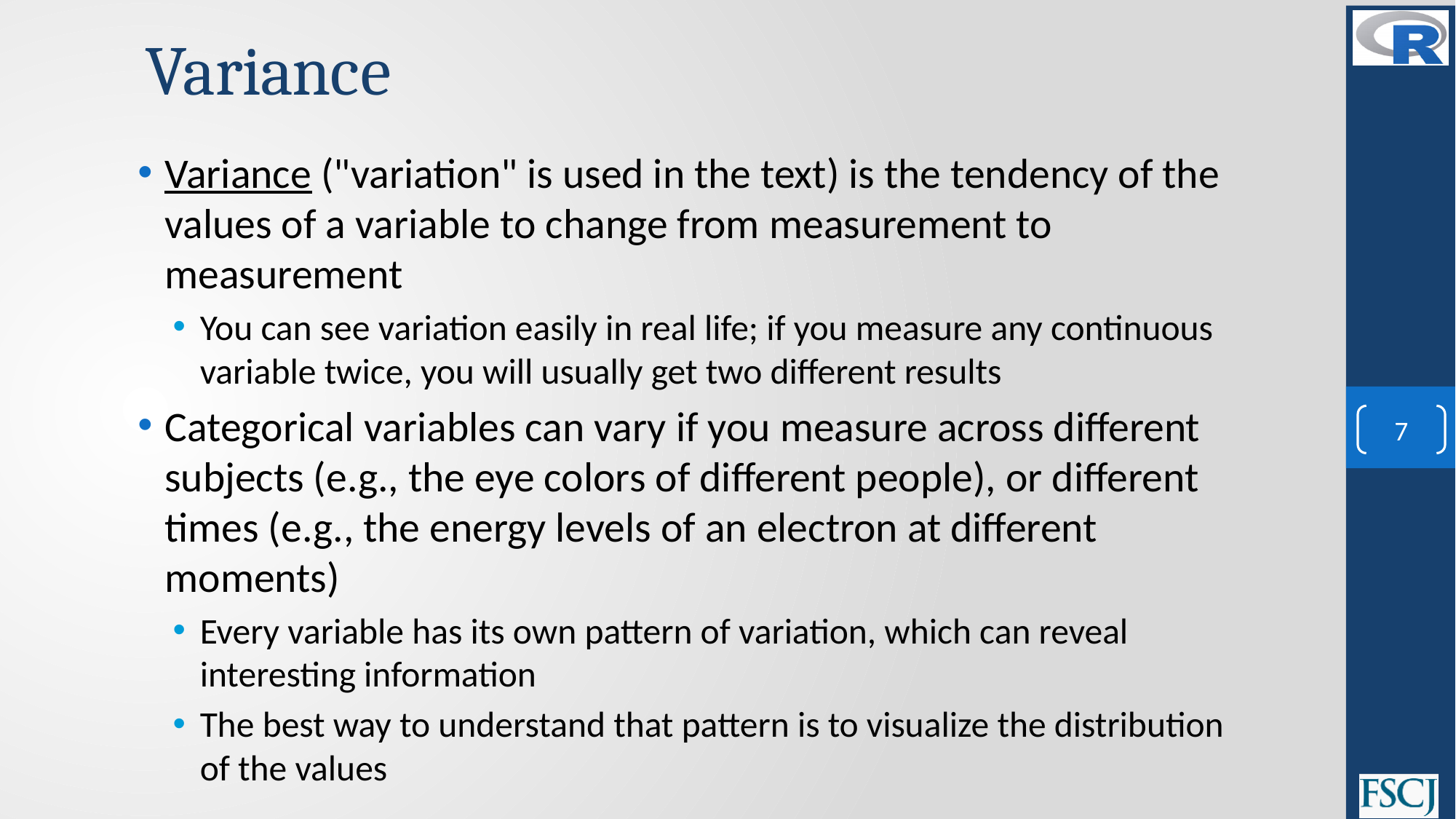

# Variance
Variance ("variation" is used in the text) is the tendency of the values of a variable to change from measurement to measurement
You can see variation easily in real life; if you measure any continuous variable twice, you will usually get two different results
Categorical variables can vary if you measure across different subjects (e.g., the eye colors of different people), or different times (e.g., the energy levels of an electron at different moments)
Every variable has its own pattern of variation, which can reveal interesting information
The best way to understand that pattern is to visualize the distribution of the values
7